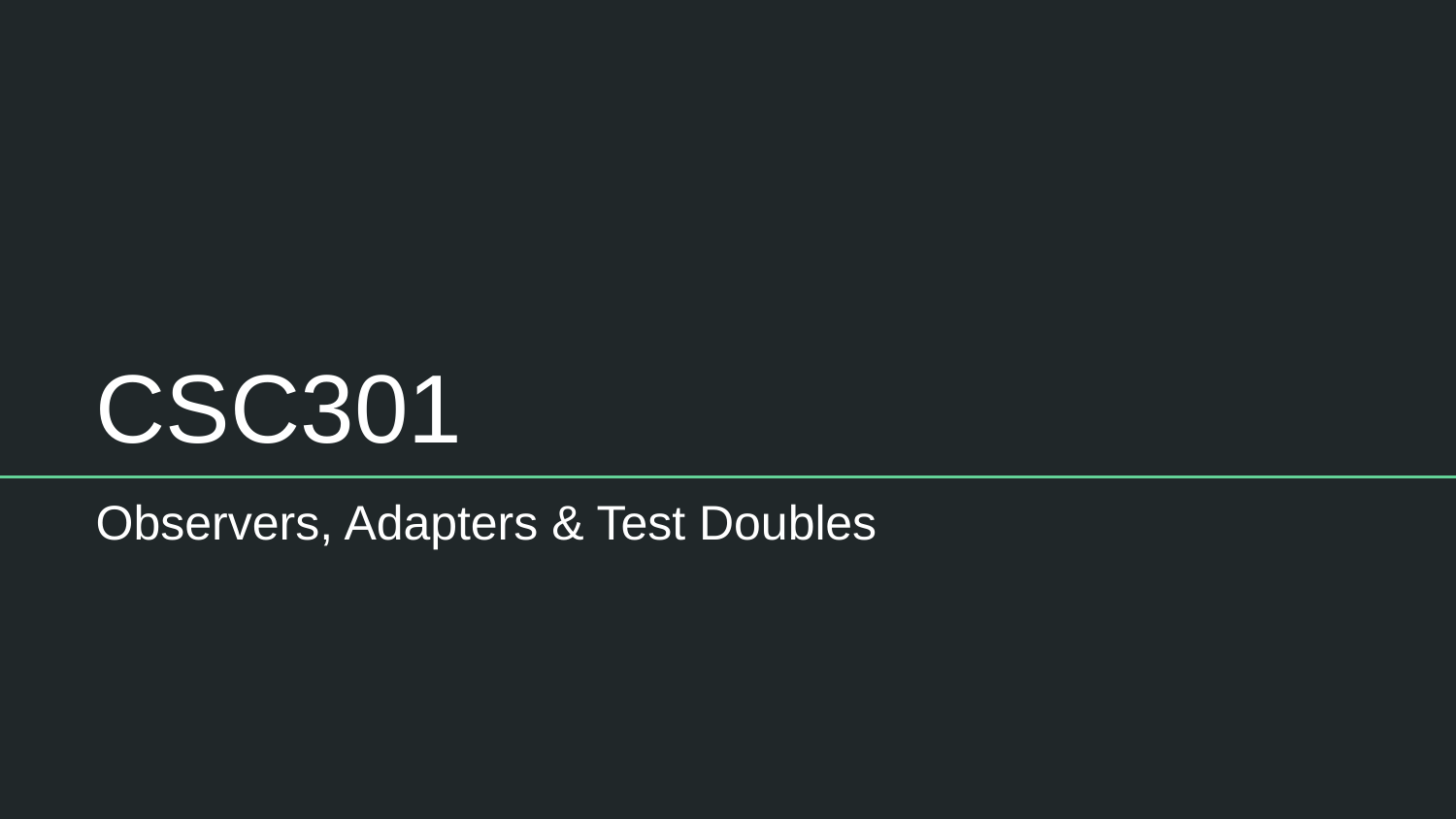

# CSC301
Observers, Adapters & Test Doubles